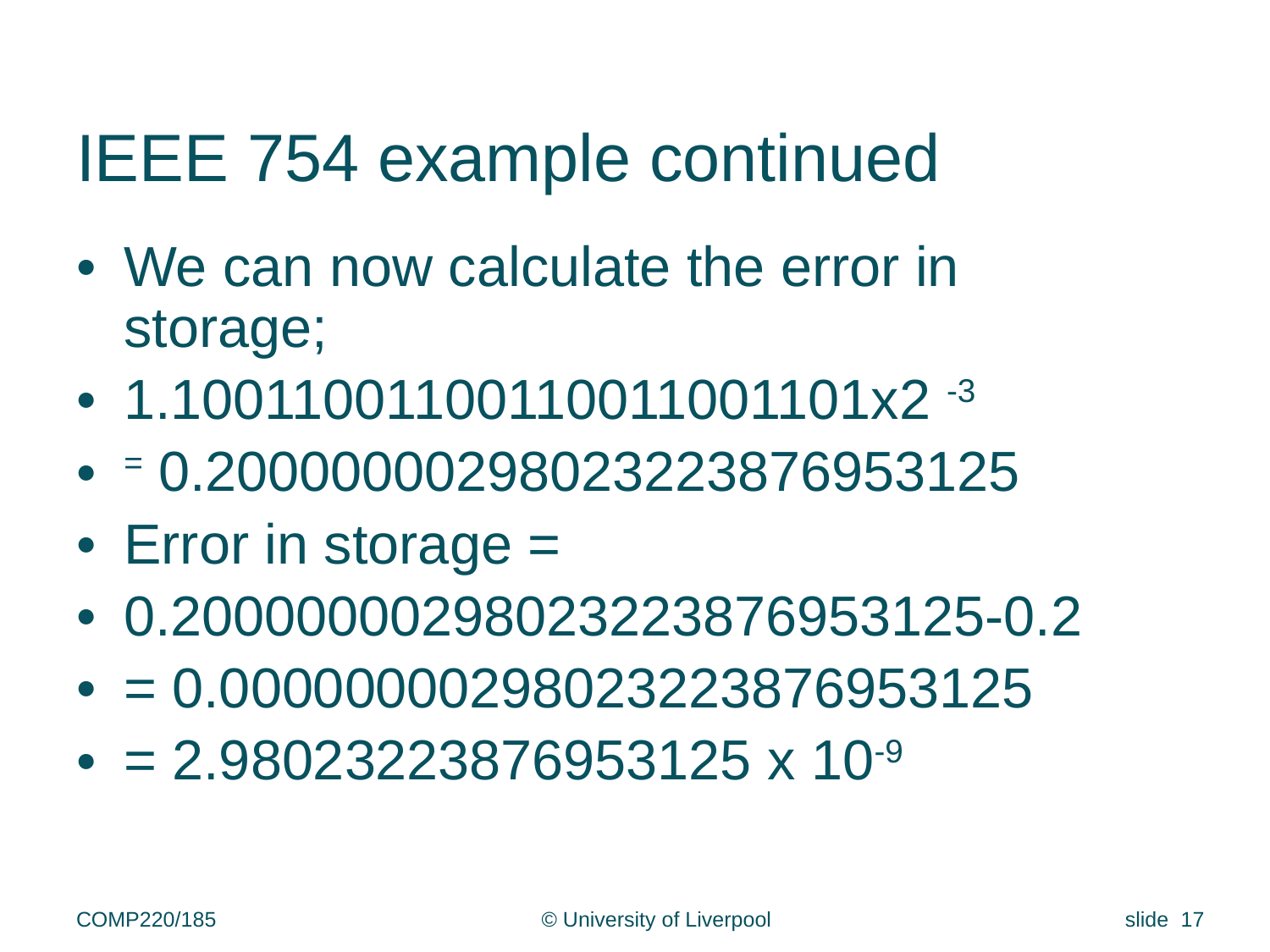

# IEEE 754 example continued
We can now calculate the error in storage;
1.10011001100110011001101x2 -3
= 0.20000000298023223876953125
Error in storage =
0.20000000298023223876953125-0.2
= 0.00000000298023223876953125
= 2.98023223876953125 x 10-9

COMP220/185
© University of Liverpool
slide  17